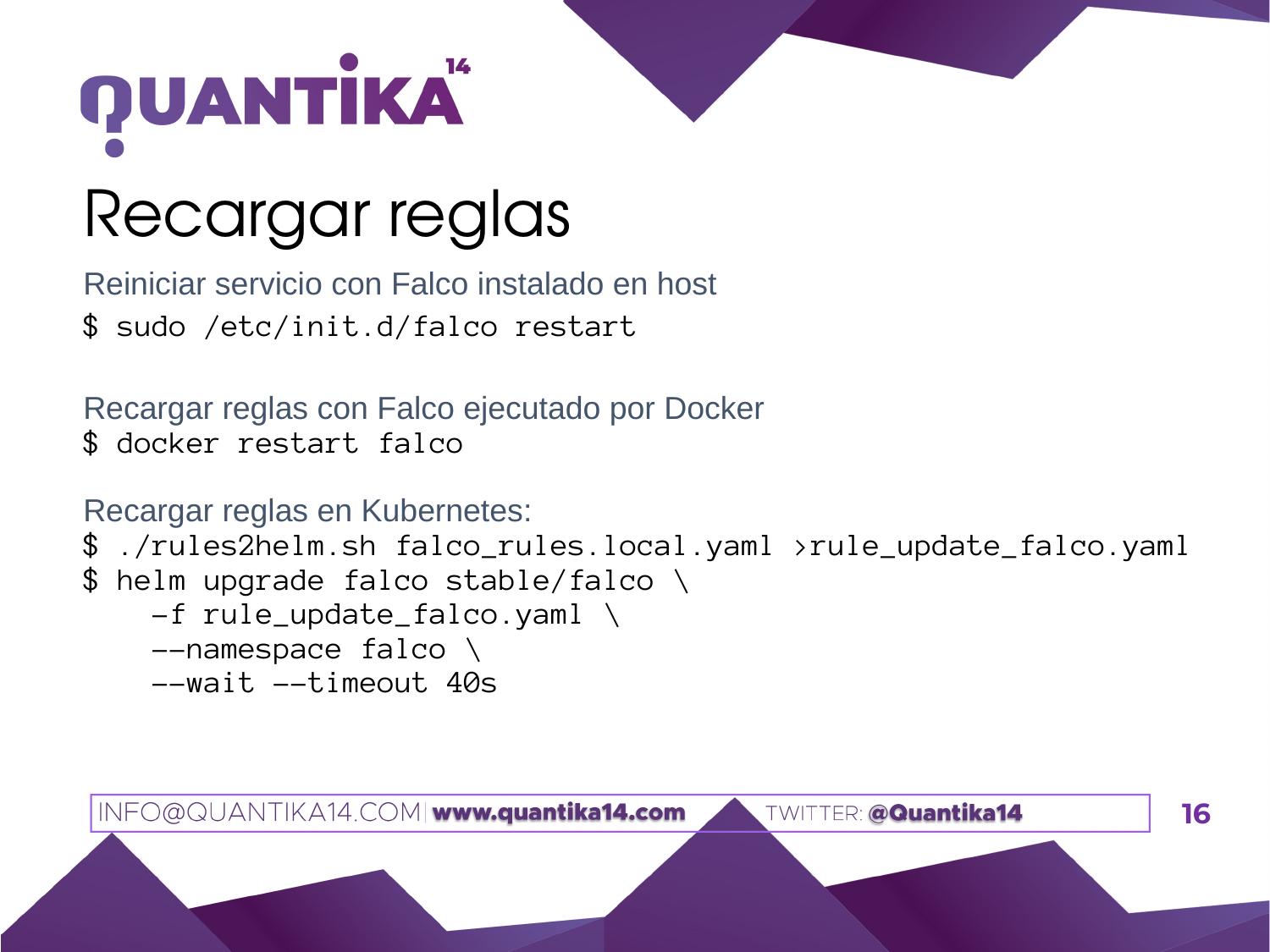

# Recargar reglas
Reiniciar servicio con Falco instalado en host
$ sudo /etc/init.d/falco restart

Recargar reglas con Falco ejecutado por Docker
$ docker restart falco
Recargar reglas en Kubernetes:
$ ./rules2helm.sh falco_rules.local.yaml >rule_update_falco.yaml
$ helm upgrade falco stable/falco \
    -f rule_update_falco.yaml \
    --namespace falco \
    --wait --timeout 40s